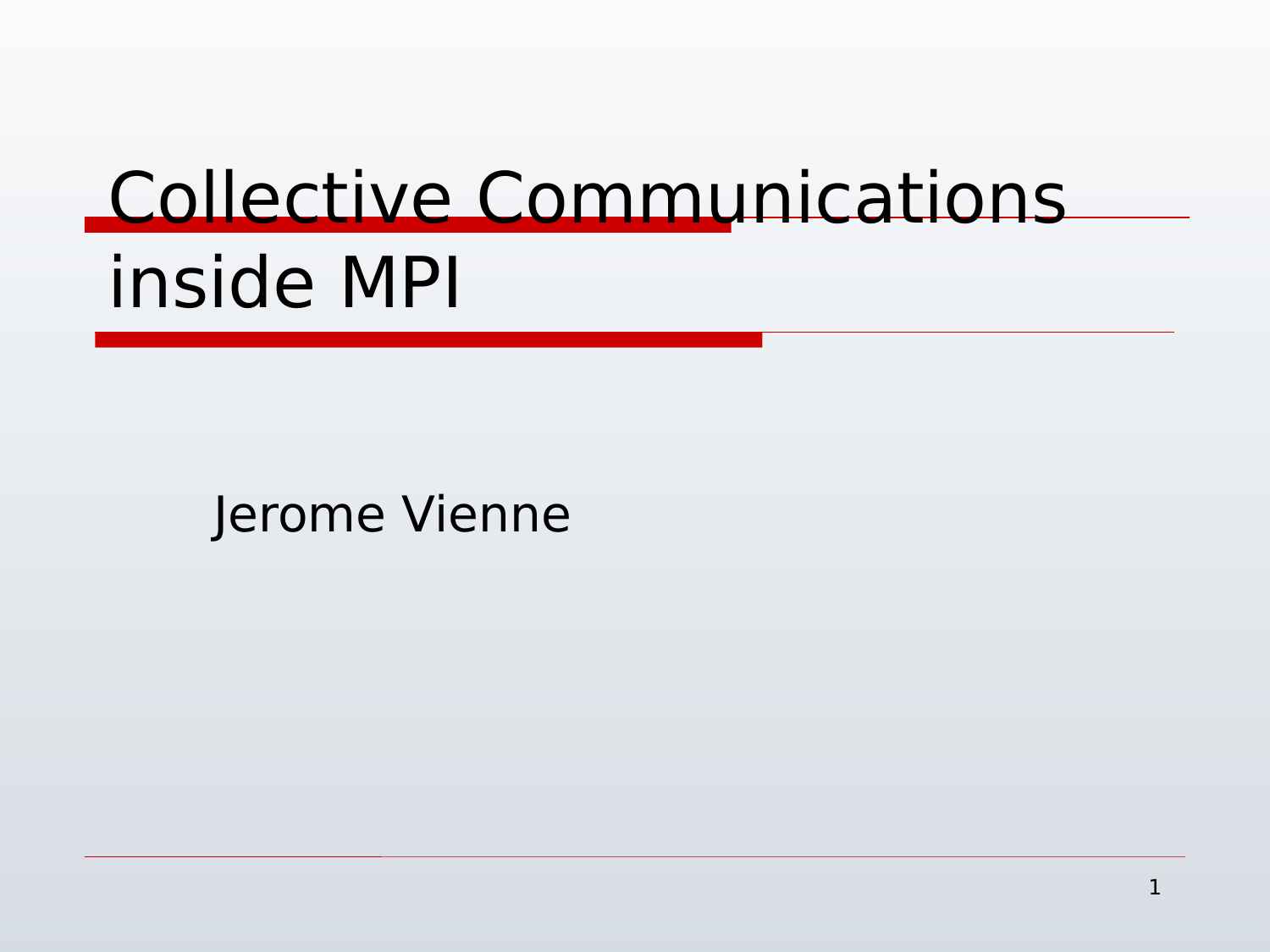

# Collective Communications inside MPI
Jerome Vienne
1